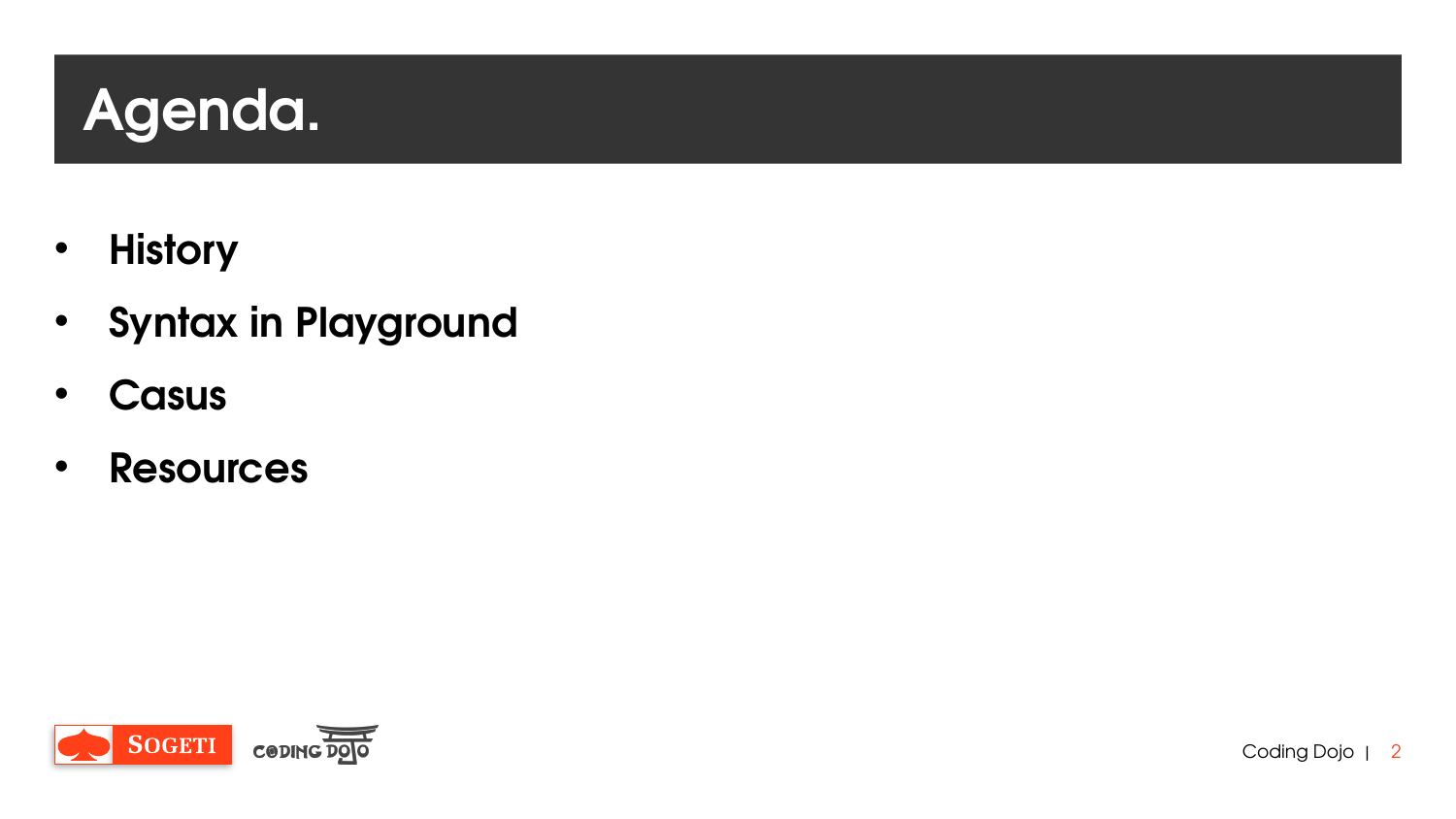

# Agenda.
History
Syntax in Playground
Casus
Resources
Coding Dojo
2